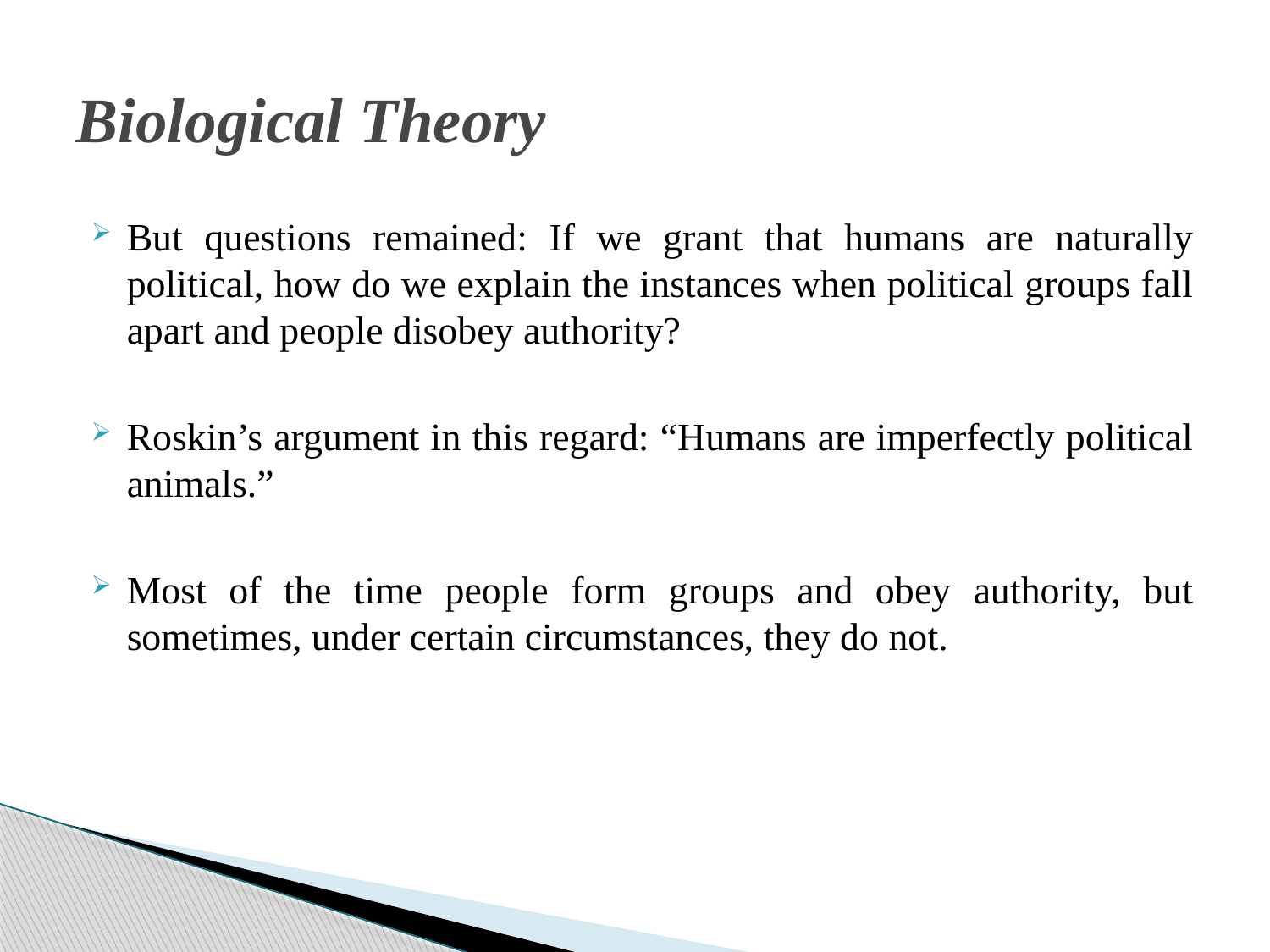

# Biological Theory
But questions remained: If we grant that humans are naturally political, how do we explain the instances when political groups fall apart and people disobey authority?

Roskin’s argument in this regard: “Humans are imperfectly political animals.”

Most of the time people form groups and obey authority, but sometimes, under certain circumstances, they do not.